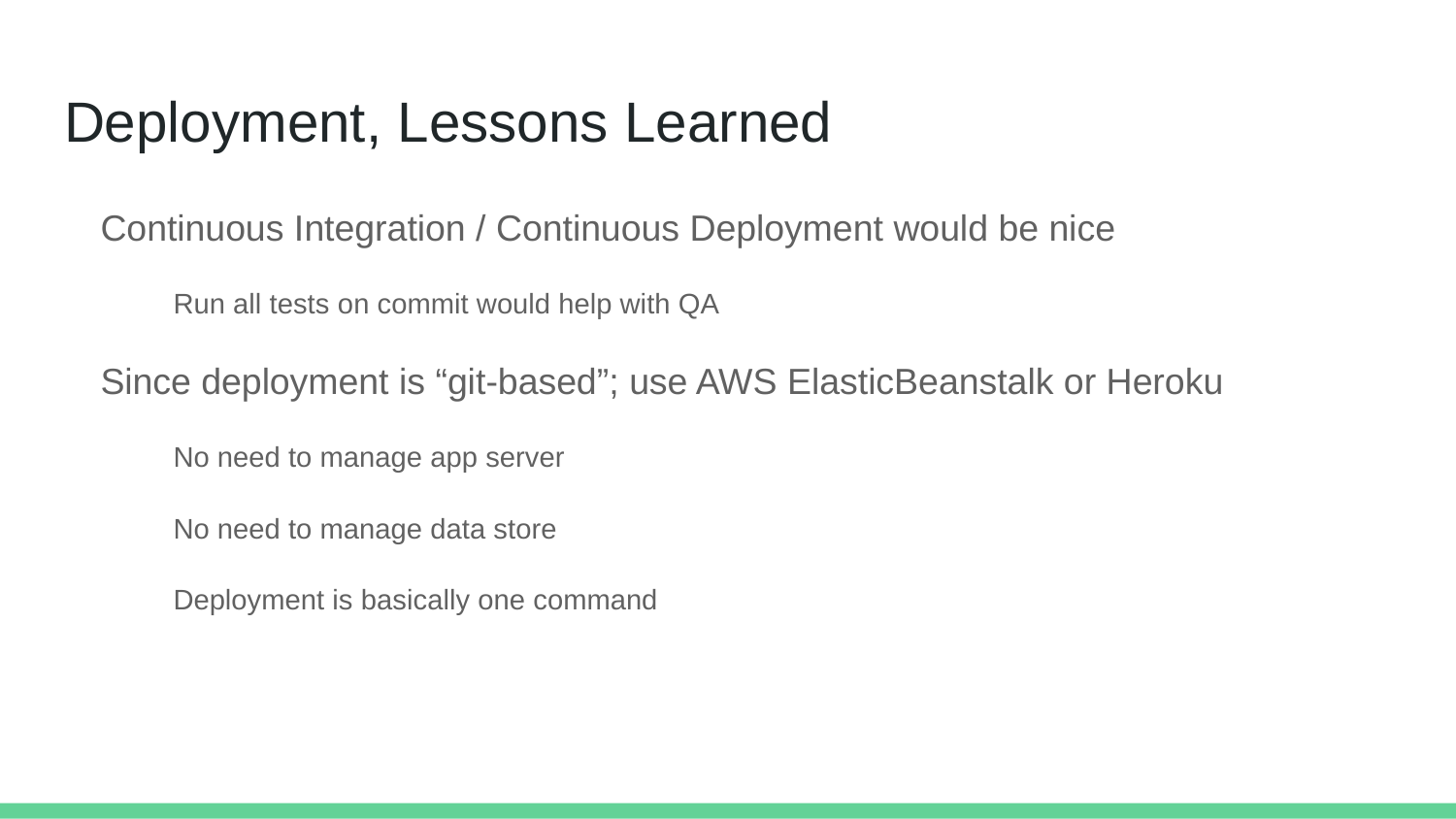

# Deployment, Lessons Learned
Continuous Integration / Continuous Deployment would be nice
Run all tests on commit would help with QA
Since deployment is “git-based”; use AWS ElasticBeanstalk or Heroku
No need to manage app server
No need to manage data store
Deployment is basically one command